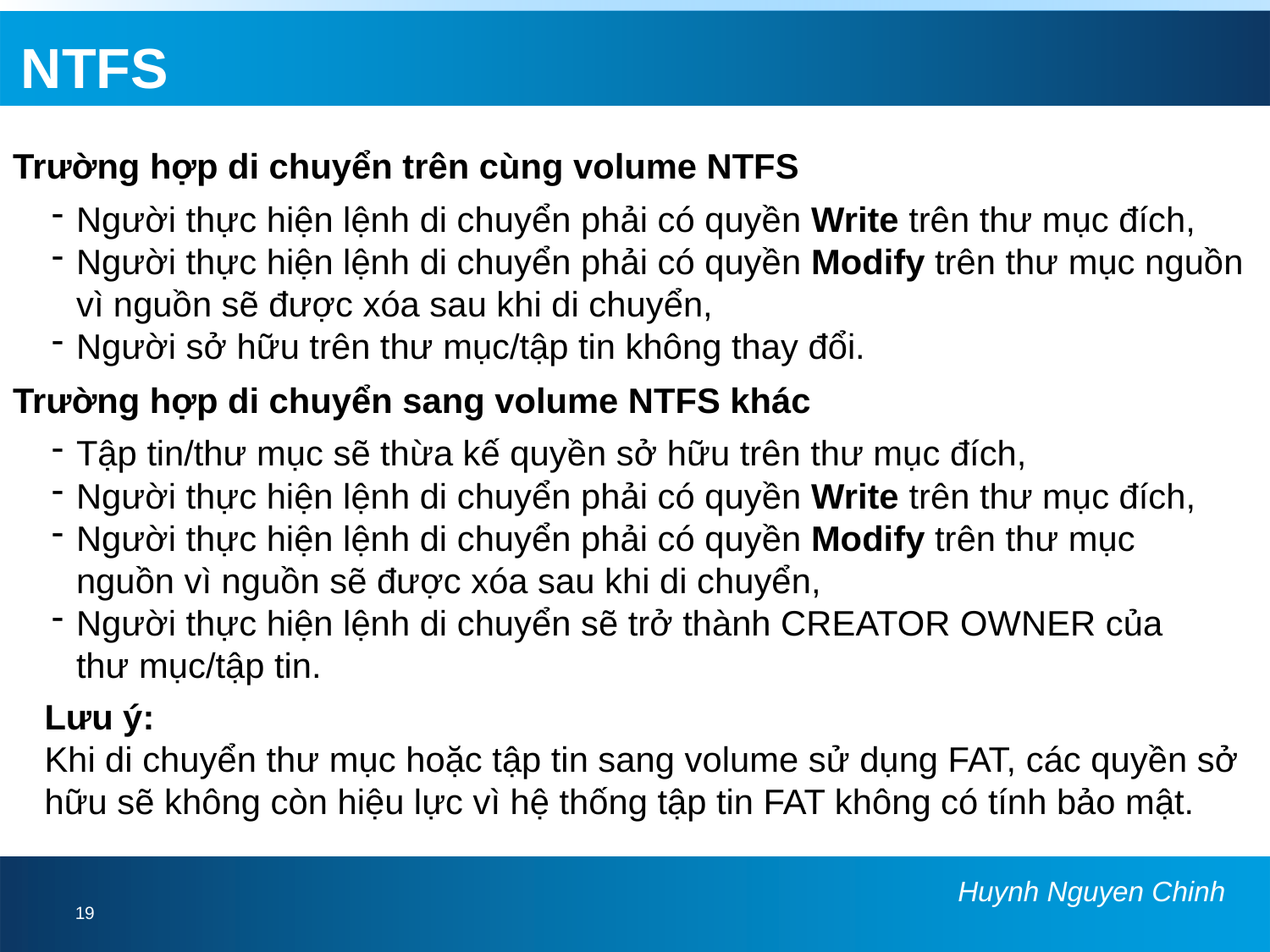

# NTFS
Trường hợp di chuyển trên cùng volume NTFS
Người thực hiện lệnh di chuyển phải có quyền Write trên thư mục đích,
Người thực hiện lệnh di chuyển phải có quyền Modify trên thư mục nguồn vì nguồn sẽ được xóa sau khi di chuyển,
Người sở hữu trên thư mục/tập tin không thay đổi.
Trường hợp di chuyển sang volume NTFS khác
Tập tin/thư mục sẽ thừa kế quyền sở hữu trên thư mục đích,
Người thực hiện lệnh di chuyển phải có quyền Write trên thư mục đích,
Người thực hiện lệnh di chuyển phải có quyền Modify trên thư mục nguồn vì nguồn sẽ được xóa sau khi di chuyển,
Người thực hiện lệnh di chuyển sẽ trở thành CREATOR OWNER của thư mục/tập tin.
Lưu ý:
Khi di chuyển thư mục hoặc tập tin sang volume sử dụng FAT, các quyền sở hữu sẽ không còn hiệu lực vì hệ thống tập tin FAT không có tính bảo mật.